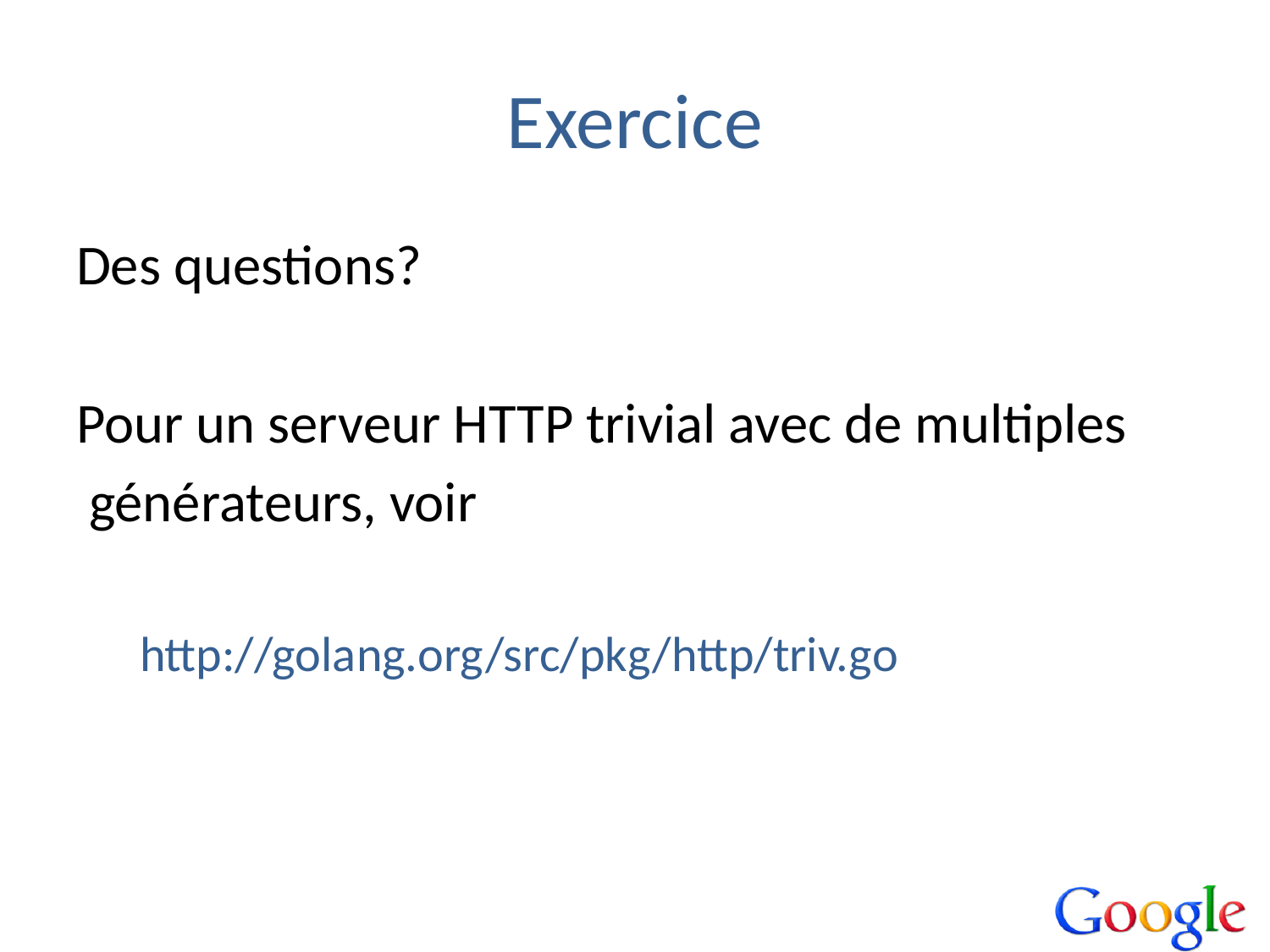

# Exercice
Des questions?

Pour un serveur HTTP trivial avec de multiples
 générateurs, voir

http://golang.org/src/pkg/http/triv.go